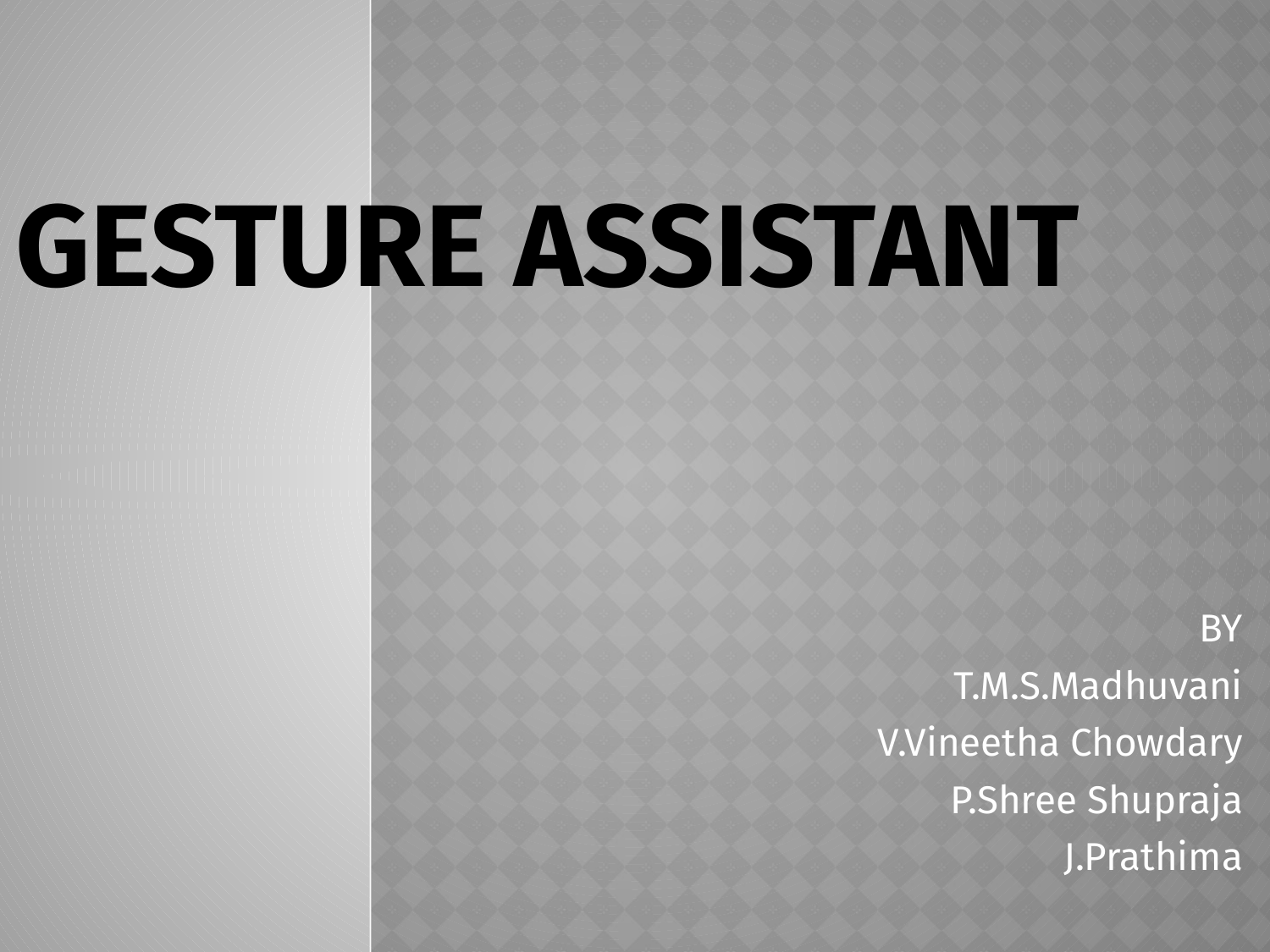

# GESTURE ASSISTANT
BY
T.M.S.Madhuvani
V.Vineetha Chowdary
P.Shree Shupraja
J.Prathima